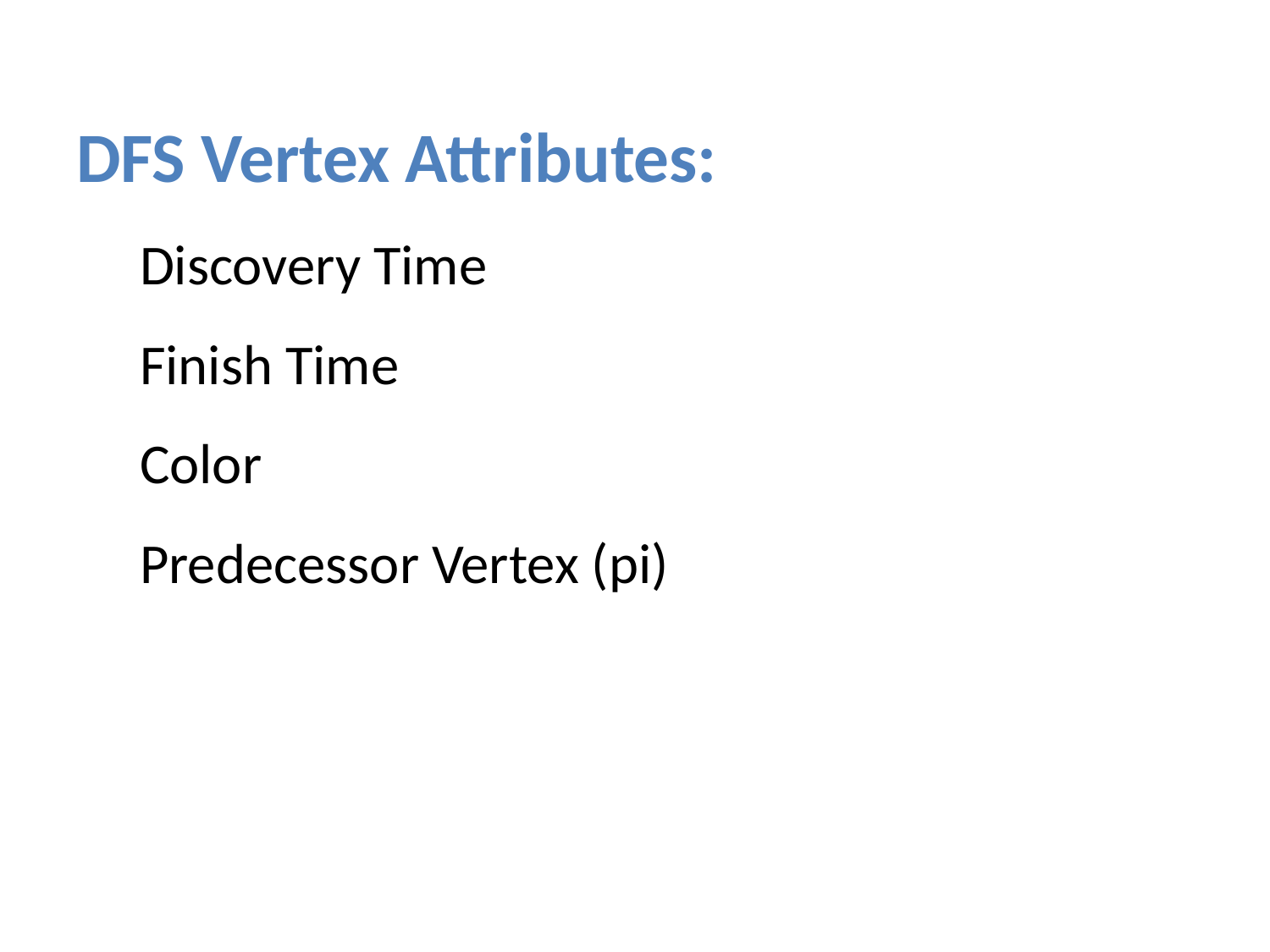

DFS Vertex Attributes:
Discovery Time
Finish Time
Color
Predecessor Vertex (pi)